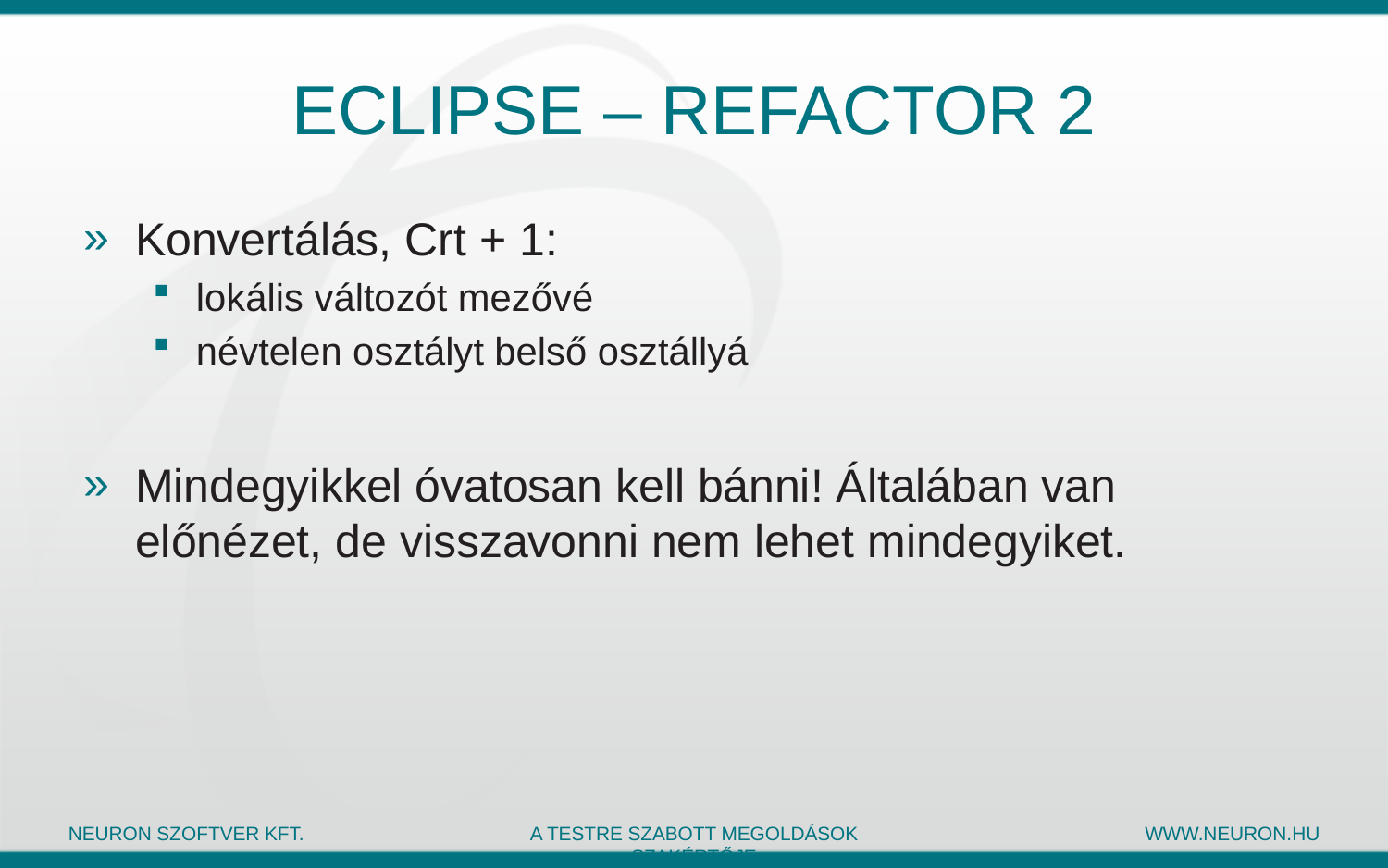

# Eclipse – Refactor 2
Konvertálás, Crt + 1:
lokális változót mezővé
névtelen osztályt belső osztállyá

Mindegyikkel óvatosan kell bánni! Általában van előnézet, de visszavonni nem lehet mindegyiket.